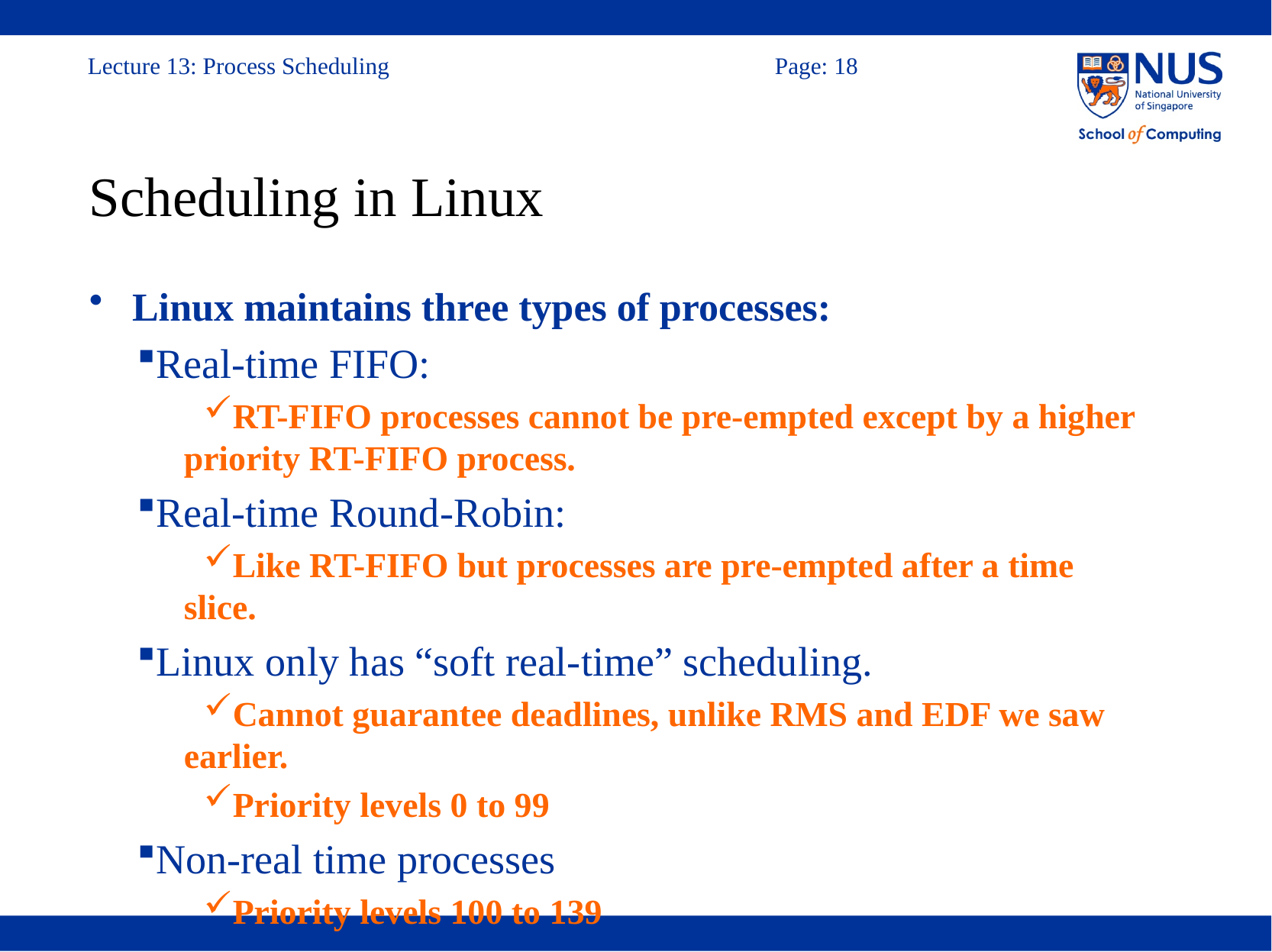

# Scheduling in Linux
Linux maintains three types of processes:
Real-time FIFO:
RT-FIFO processes cannot be pre-empted except by a higher priority RT-FIFO process.
Real-time Round-Robin:
Like RT-FIFO but processes are pre-empted after a time slice.
Linux only has “soft real-time” scheduling.
Cannot guarantee deadlines, unlike RMS and EDF we saw earlier.
Priority levels 0 to 99
Non-real time processes
Priority levels 100 to 139